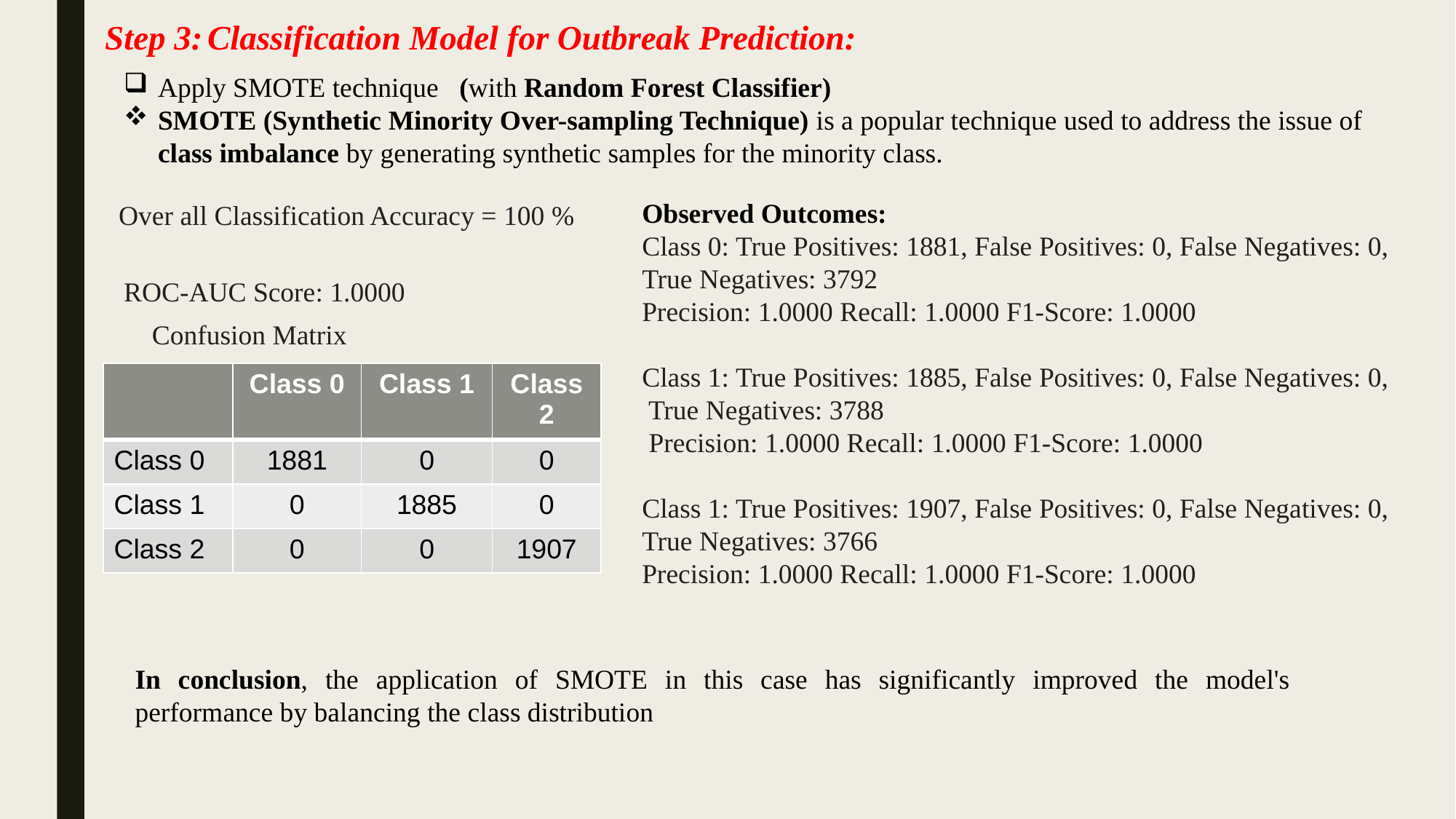

# Step 3:	Classification Model for Outbreak Prediction:
Apply SMOTE technique   (with Random Forest Classifier)
SMOTE (Synthetic Minority Over-sampling Technique) is a popular technique used to address the issue of class imbalance by generating synthetic samples for the minority class.

Observed Outcomes:
Class 0: True Positives: 1881, False Positives: 0, False Negatives: 0, True Negatives: 3792
Precision: 1.0000 Recall: 1.0000 F1-Score: 1.0000

Class 1: True Positives: 1885, False Positives: 0, False Negatives: 0,  True Negatives: 3788
 Precision: 1.0000 Recall: 1.0000 F1-Score: 1.0000

Class 1: True Positives: 1907, False Positives: 0, False Negatives: 0, True Negatives: 3766
Precision: 1.0000 Recall: 1.0000 F1-Score: 1.0000

Over all Classification Accuracy = 100 %
ROC-AUC Score: 1.0000
Confusion Matrix
|  | Class 0 | Class 1 | Class 2 |
| --- | --- | --- | --- |
| Class 0 | 1881 | 0 | 0 |
| Class 1 | 0 | 1885 | 0 |
| Class 2 | 0 | 0 | 1907 |
In conclusion, the application of SMOTE in this case has significantly improved the model's performance by balancing the class distribution